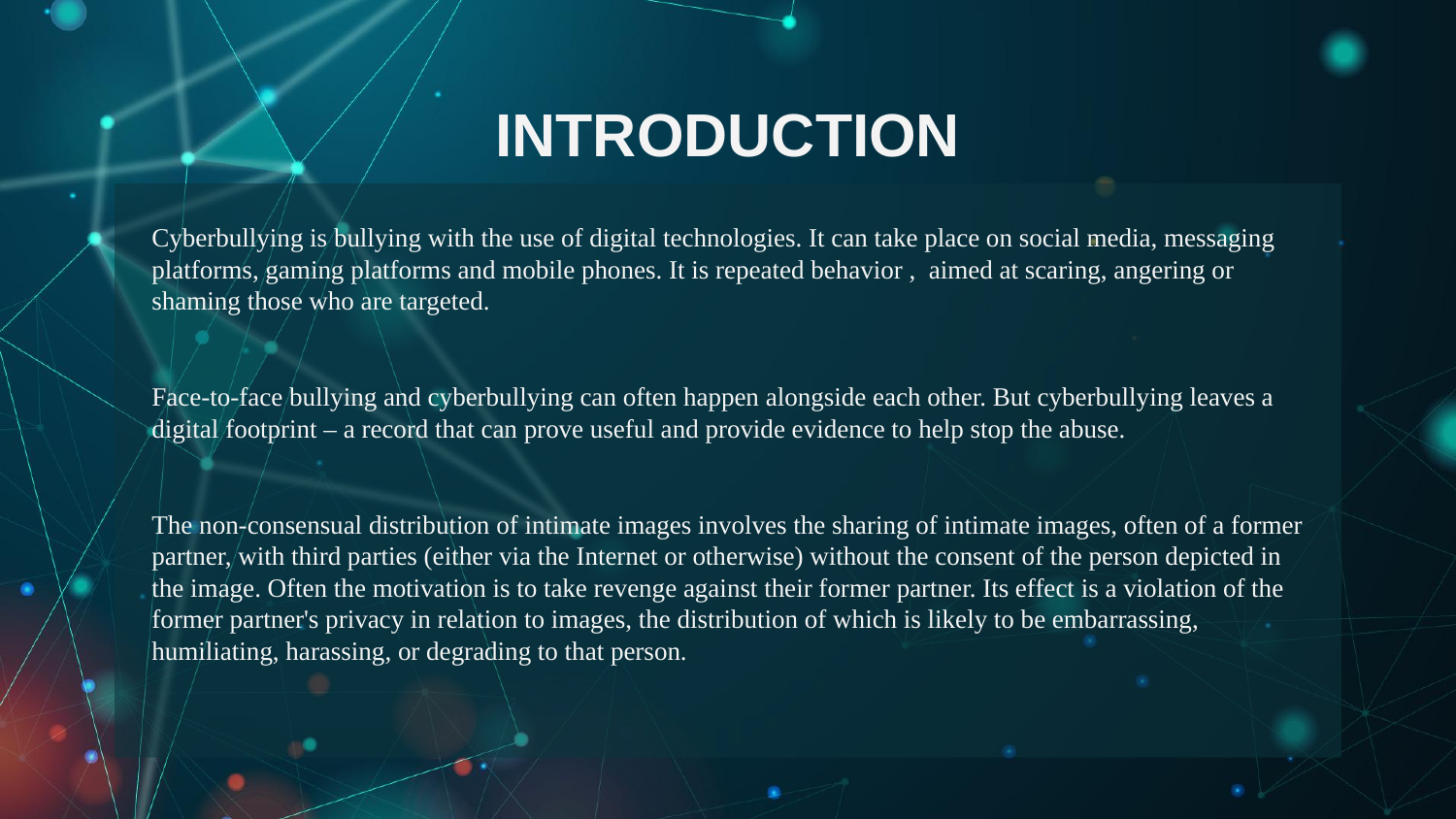

# INTRODUCTION
Cyberbullying is bullying with the use of digital technologies. It can take place on social media, messaging platforms, gaming platforms and mobile phones. It is repeated behavior ,  aimed at scaring, angering or shaming those who are targeted.
Face-to-face bullying and cyberbullying can often happen alongside each other. But cyberbullying leaves a digital footprint – a record that can prove useful and provide evidence to help stop the abuse.
The non-consensual distribution of intimate images involves the sharing of intimate images, often of a former partner, with third parties (either via the Internet or otherwise) without the consent of the person depicted in the image. Often the motivation is to take revenge against their former partner. Its effect is a violation of the former partner's privacy in relation to images, the distribution of which is likely to be embarrassing, humiliating, harassing, or degrading to that person.